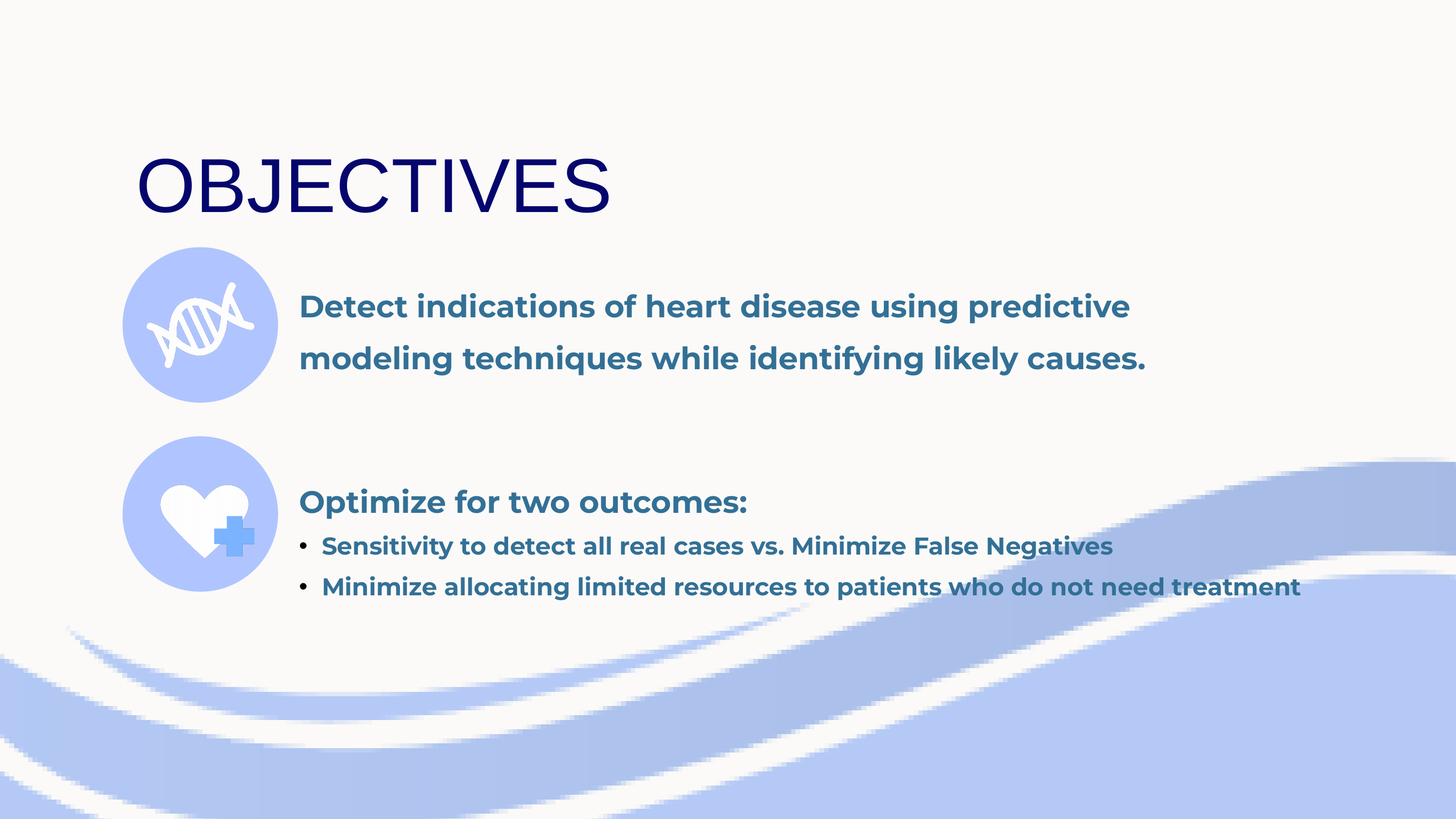

OBJECTIVES

Detect indications of heart disease using predictive modeling techniques while identifying likely causes.

Optimize for two outcomes:
Sensitivity to detect all real cases vs. Minimize False Negatives
Minimize allocating limited resources to patients who do not need treatment